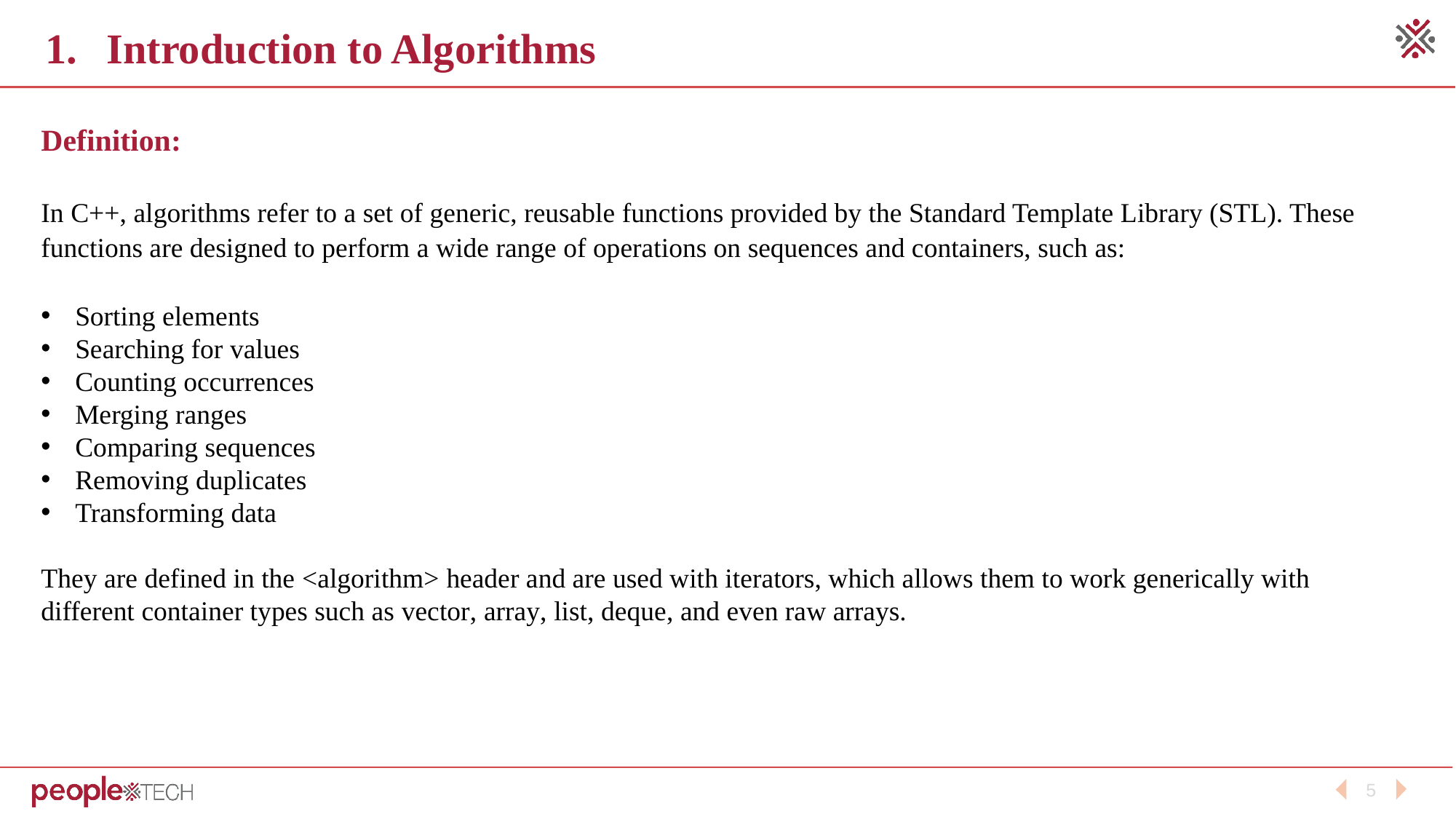

Introduction to Algorithms
Definition:

In C++, algorithms refer to a set of generic, reusable functions provided by the Standard Template Library (STL). These functions are designed to perform a wide range of operations on sequences and containers, such as:

Sorting elements
Searching for values
Counting occurrences
Merging ranges
Comparing sequences
Removing duplicates
Transforming data

They are defined in the <algorithm> header and are used with iterators, which allows them to work generically with different container types such as vector, array, list, deque, and even raw arrays.